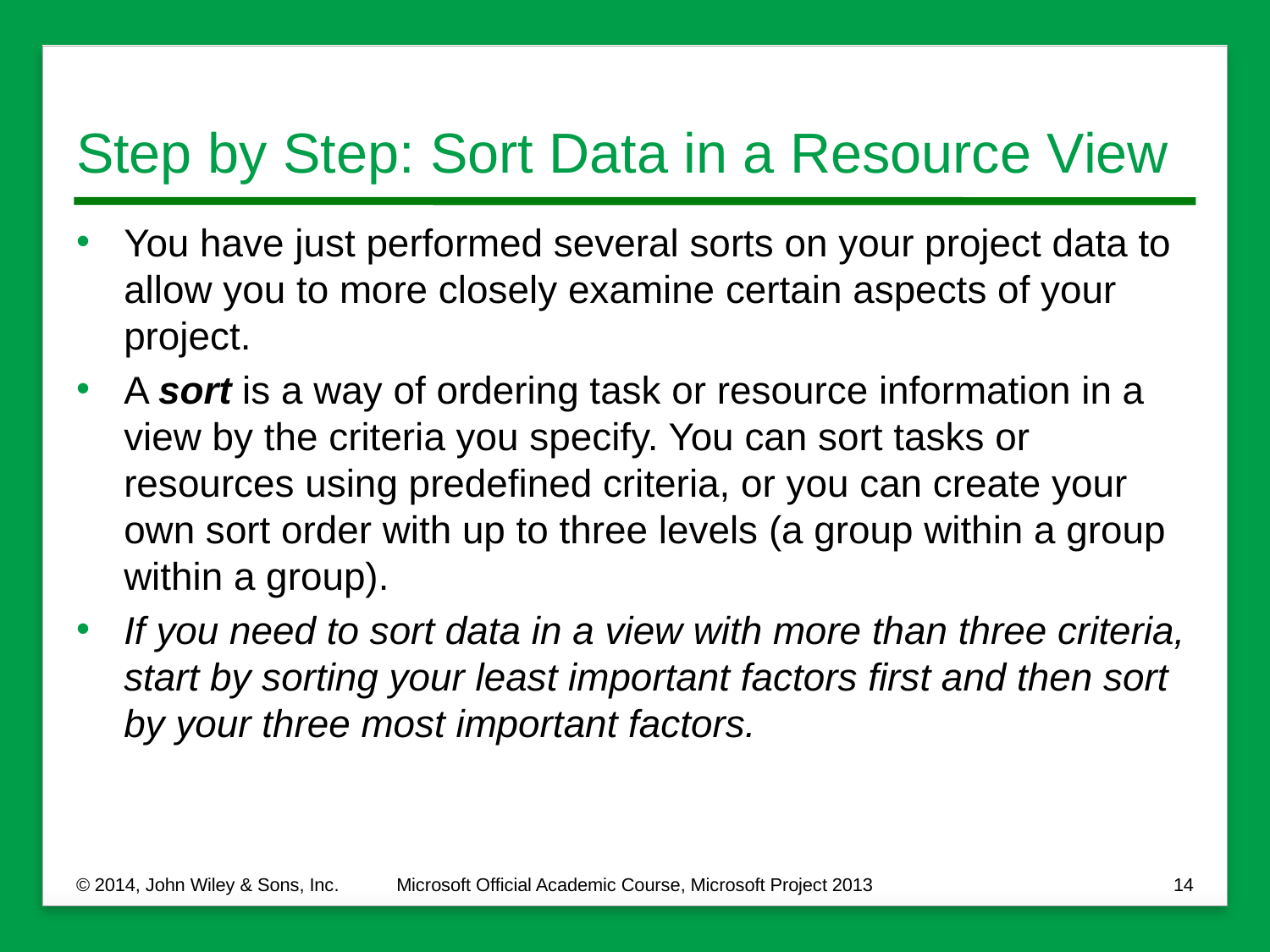

# Step by Step: Sort Data in a Resource View
You have just performed several sorts on your project data to allow you to more closely examine certain aspects of your project.
A sort is a way of ordering task or resource information in a view by the criteria you specify. You can sort tasks or resources using predefined criteria, or you can create your own sort order with up to three levels (a group within a group within a group).
If you need to sort data in a view with more than three criteria, start by sorting your least important factors first and then sort by your three most important factors.
© 2014, John Wiley & Sons, Inc.
Microsoft Official Academic Course, Microsoft Project 2013
14